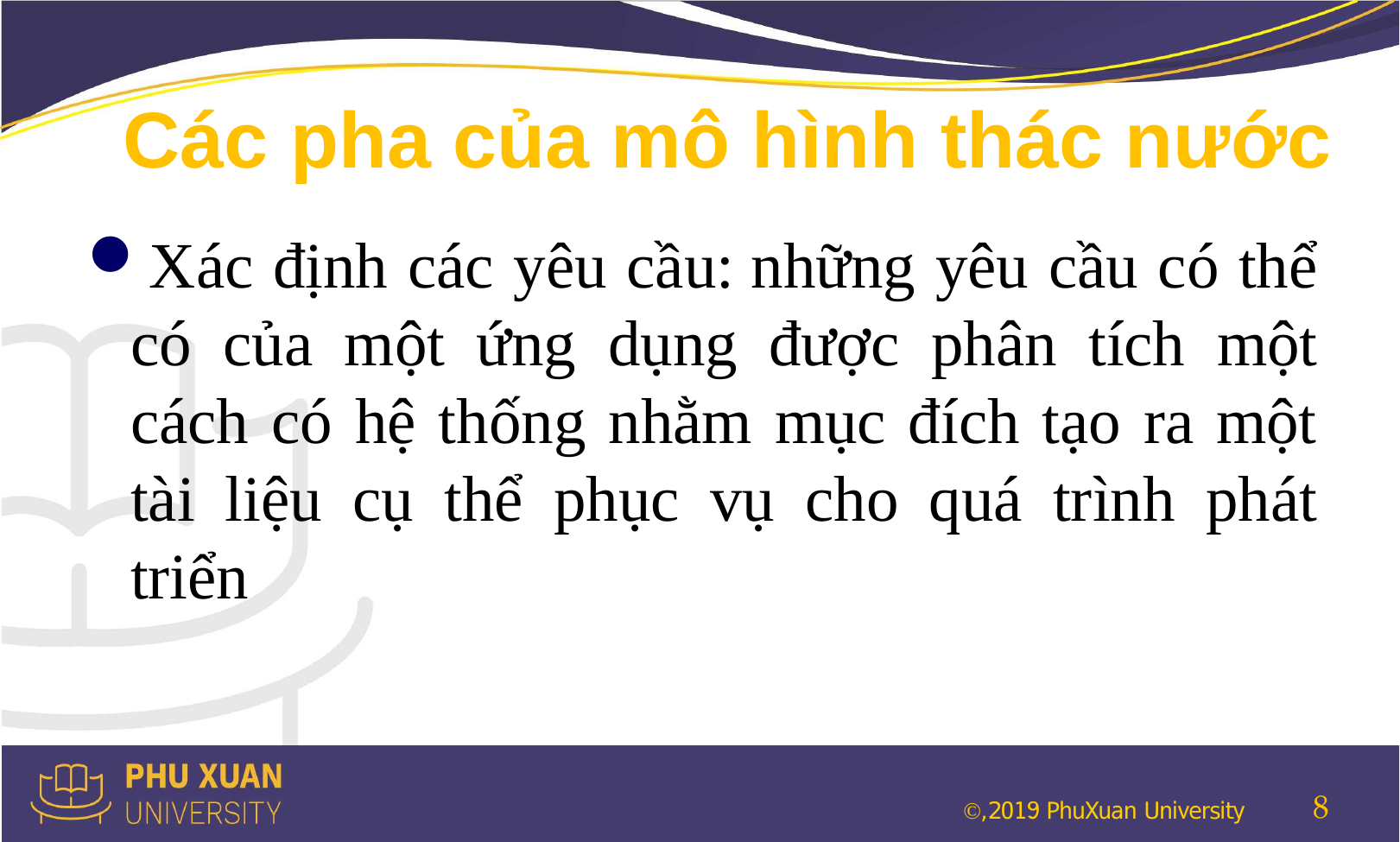

# Các pha của mô hình thác nước
Xác định các yêu cầu: những yêu cầu có thể có của một ứng dụng được phân tích một cách có hệ thống nhằm mục đích tạo ra một tài liệu cụ thể phục vụ cho quá trình phát triển

8